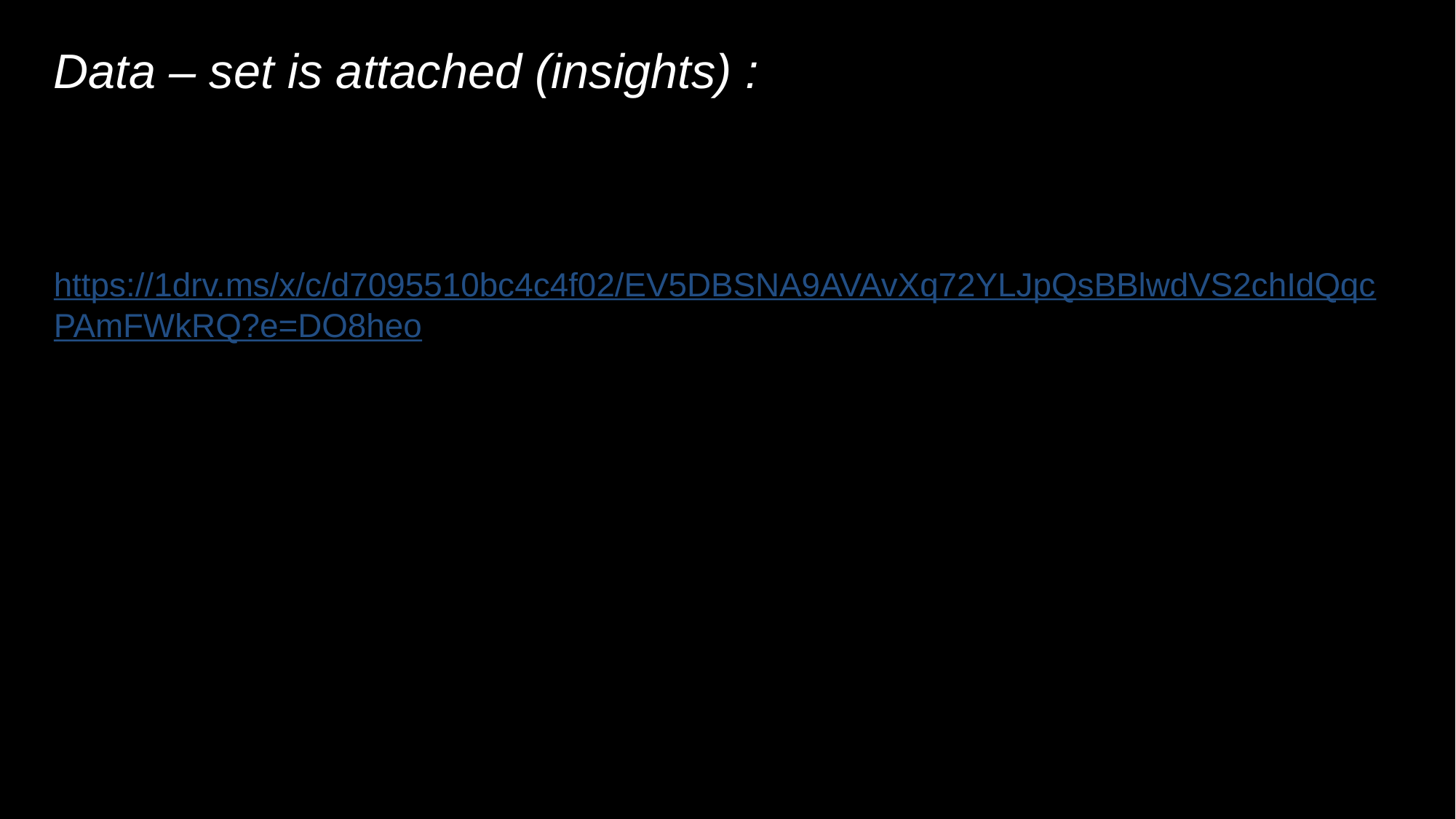

# Data – set is attached (insights) :
 https://1drv.ms/x/c/d7095510bc4c4f02/EV5DBSNA9AVAvXq72YLJpQsBBlwdVS2chIdQqcPAmFWkRQ?e=DO8heo